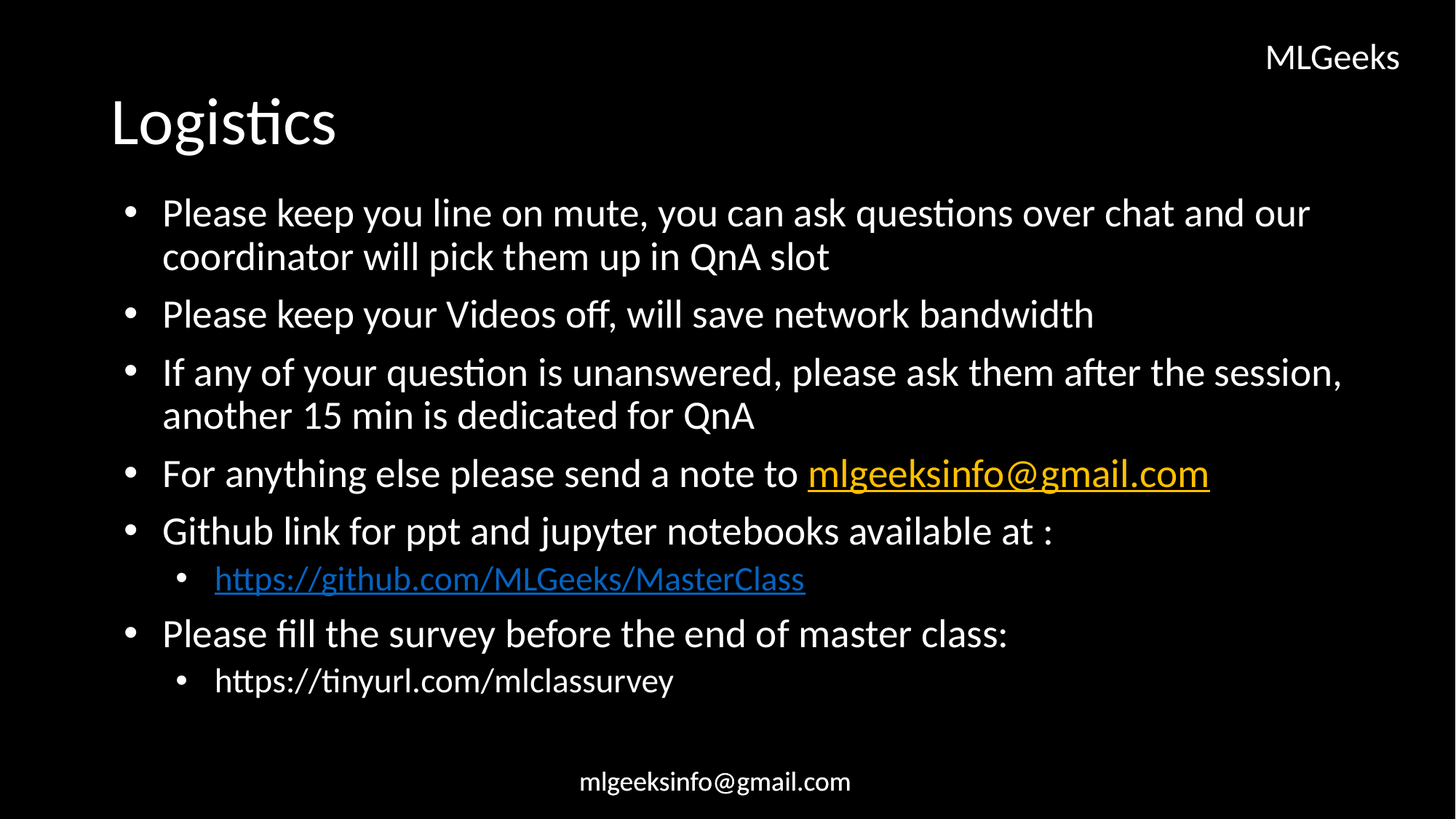

# Logistics
Please keep you line on mute, you can ask questions over chat and our coordinator will pick them up in QnA slot
Please keep your Videos off, will save network bandwidth
If any of your question is unanswered, please ask them after the session, another 15 min is dedicated for QnA
For anything else please send a note to mlgeeksinfo@gmail.com
Github link for ppt and jupyter notebooks available at :
https://github.com/MLGeeks/MasterClass
Please fill the survey before the end of master class:
https://tinyurl.com/mlclassurvey